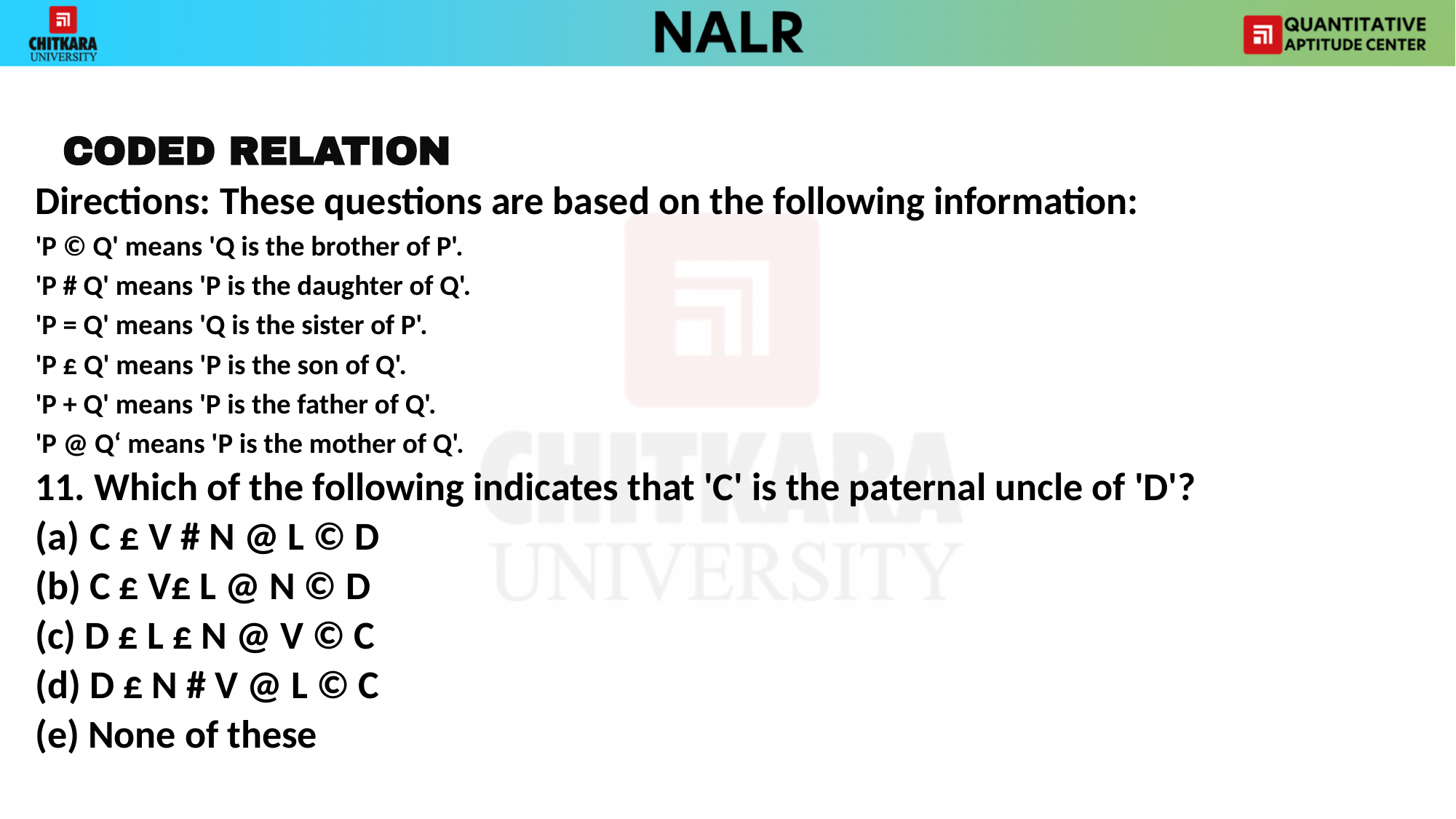

CODED RELATION
Directions: These questions are based on the following information:
'P © Q' means 'Q is the brother of P'.
'P # Q' means 'P is the daughter of Q'.
'P = Q' means 'Q is the sister of P'.
'P £ Q' means 'P is the son of Q'.
'P + Q' means 'P is the father of Q'.
'P @ Q‘ means 'P is the mother of Q'.
11. Which of the following indicates that 'C' is the paternal uncle of 'D'?
C £ V # N @ L © D
(b) C £ V£ L @ N © D
(c) D £ L £ N @ V © C
(d) D £ N # V @ L © C
(e) None of these